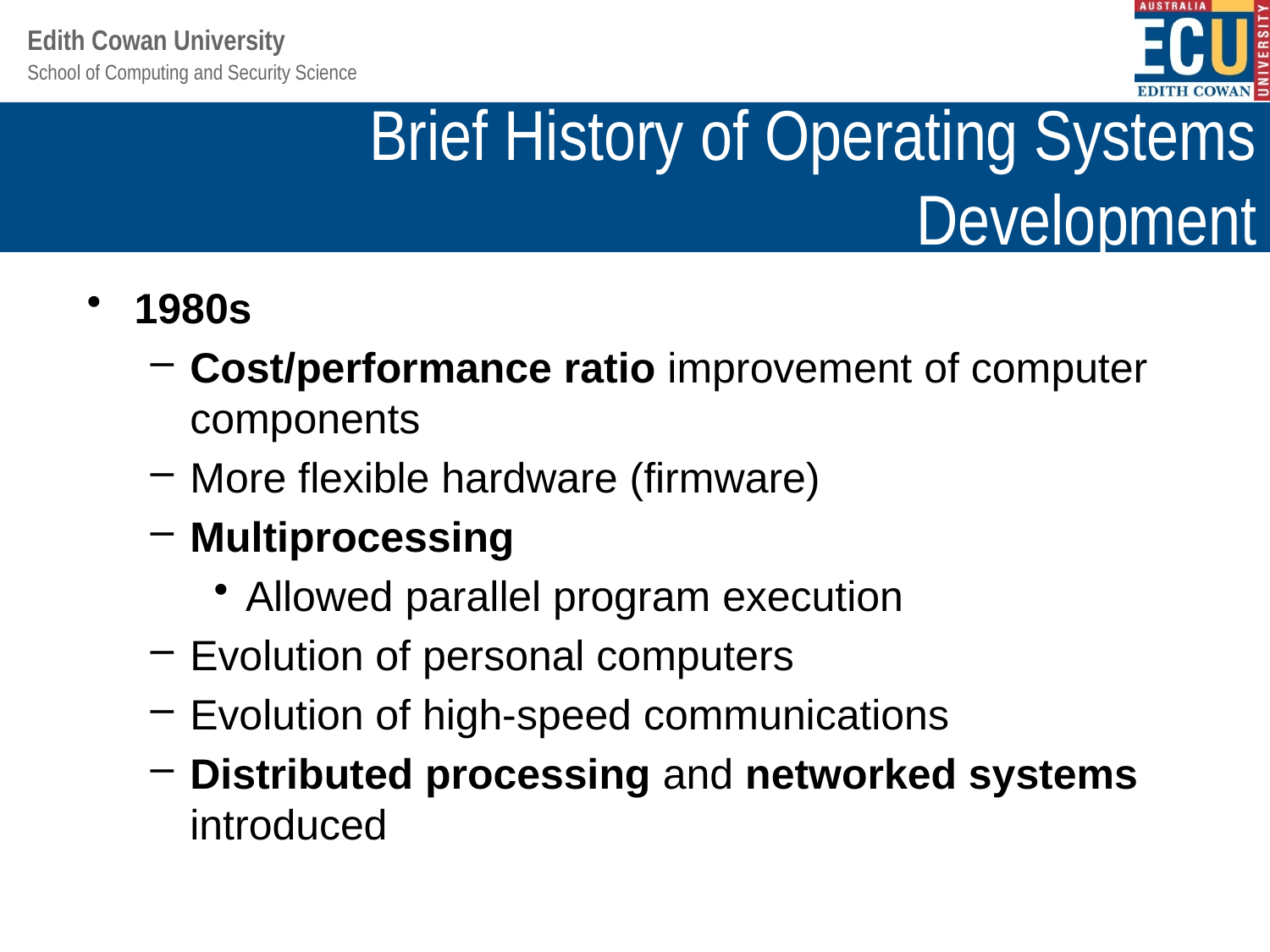

# Brief History of Operating Systems Development
1980s
Cost/performance ratio improvement of computer components
More flexible hardware (firmware)
Multiprocessing
Allowed parallel program execution
Evolution of personal computers
Evolution of high-speed communications
Distributed processing and networked systems introduced
Understanding Operating Systems, Sixth Edition
49